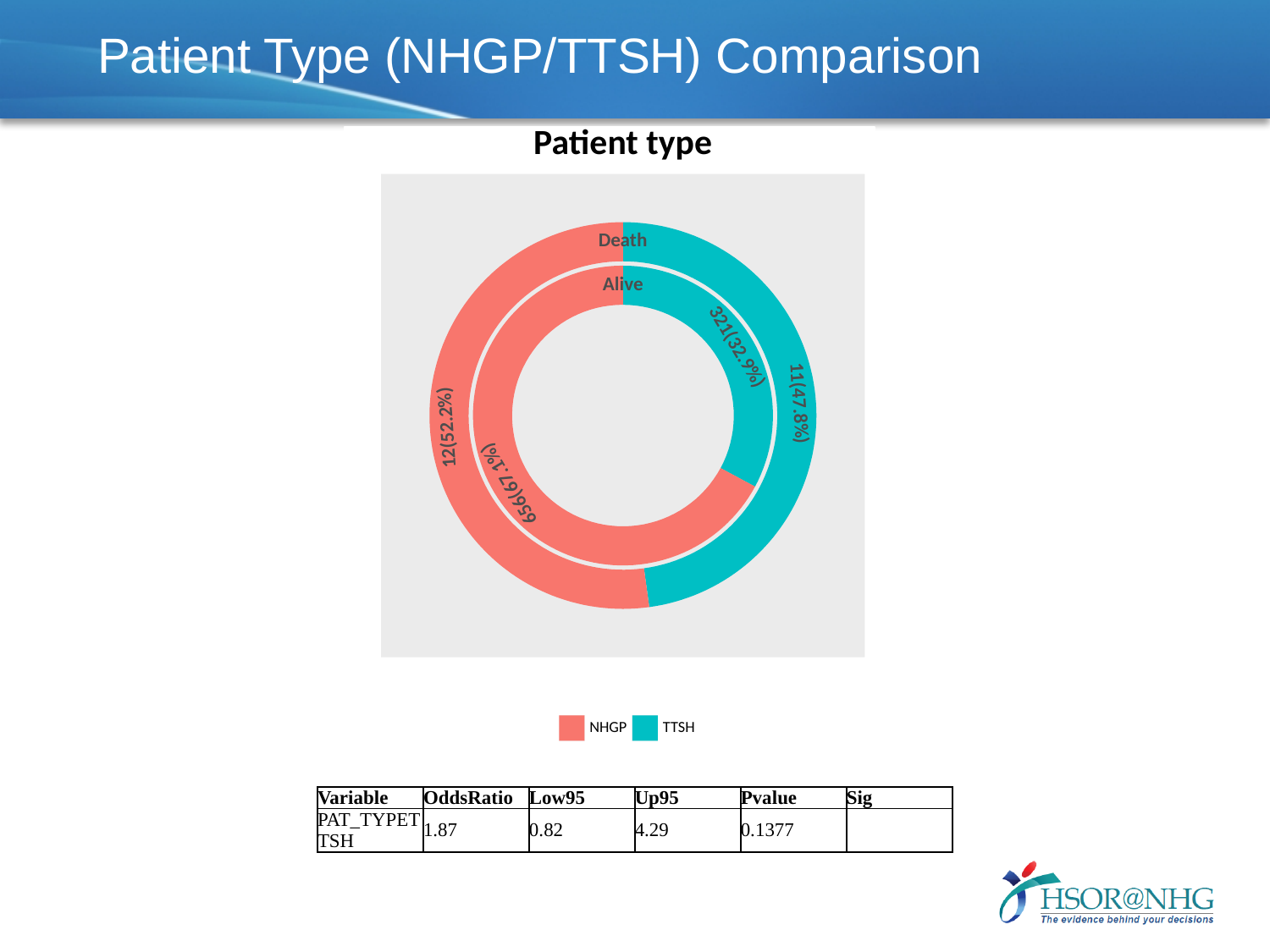

# Patient Type (NHGP/TTSH) Comparison

Patient type

Death

Alive

321(32.9%)

11(47.8%)
12(52.2%)

656(67.1%)

NHGP
TTSH
| Variable | OddsRatio | Low95 | Up95 | Pvalue | Sig |
| --- | --- | --- | --- | --- | --- |
| PAT\_TYPETTSH | 1.87 | 0.82 | 4.29 | 0.1377 |  |